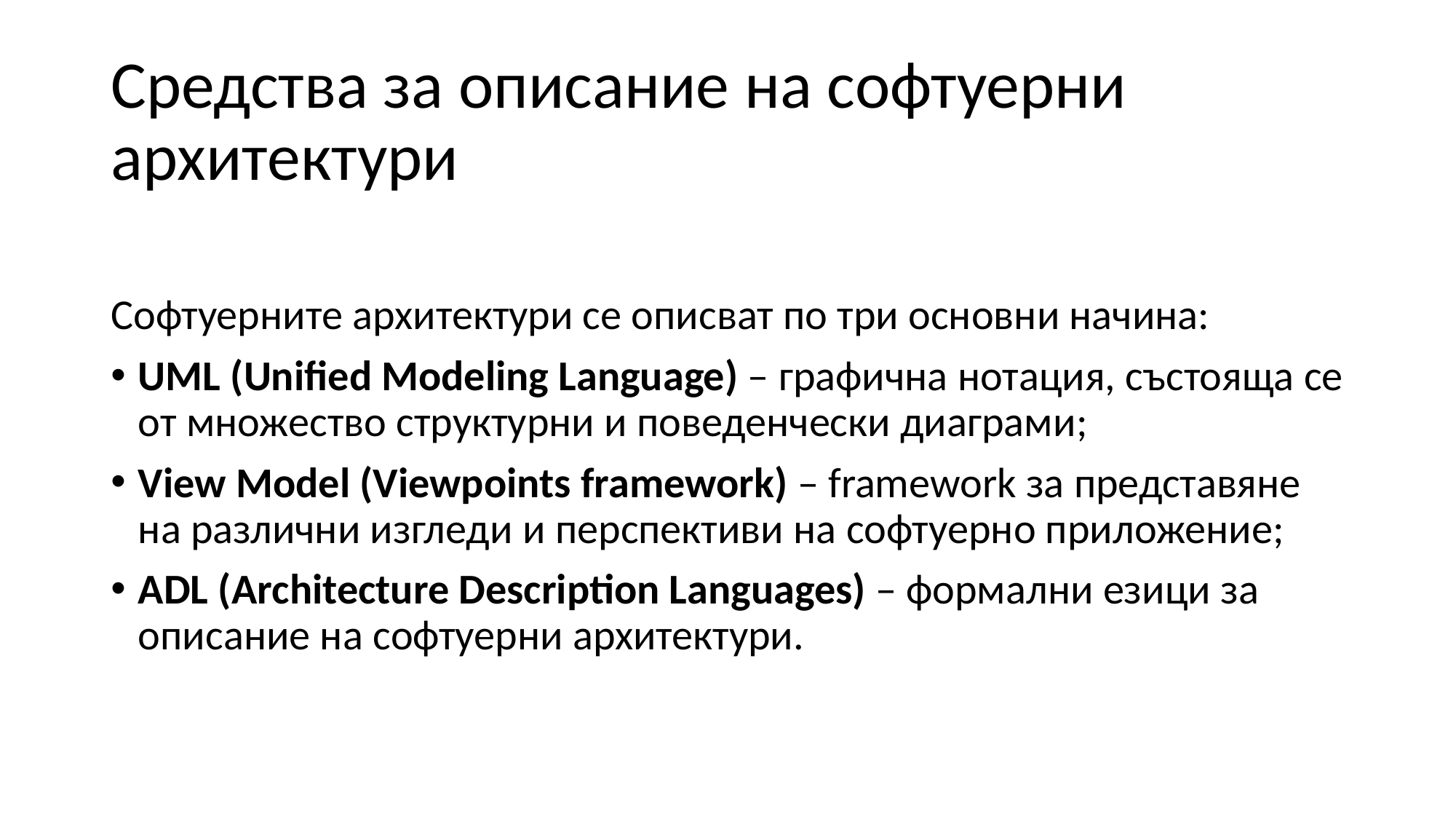

# Средства за описание на софтуерни архитектури
Софтуерните архитектури се описват по три основни начина:
UML (Unified Modeling Language) – графична нотация, състояща се от множество структурни и поведенчески диаграми;
View Model (Viewpoints framework) – framework за представяне на различни изгледи и перспективи на софтуерно приложение;
ADL (Architecture Description Languages) – формални езици за описание на софтуерни архитектури.